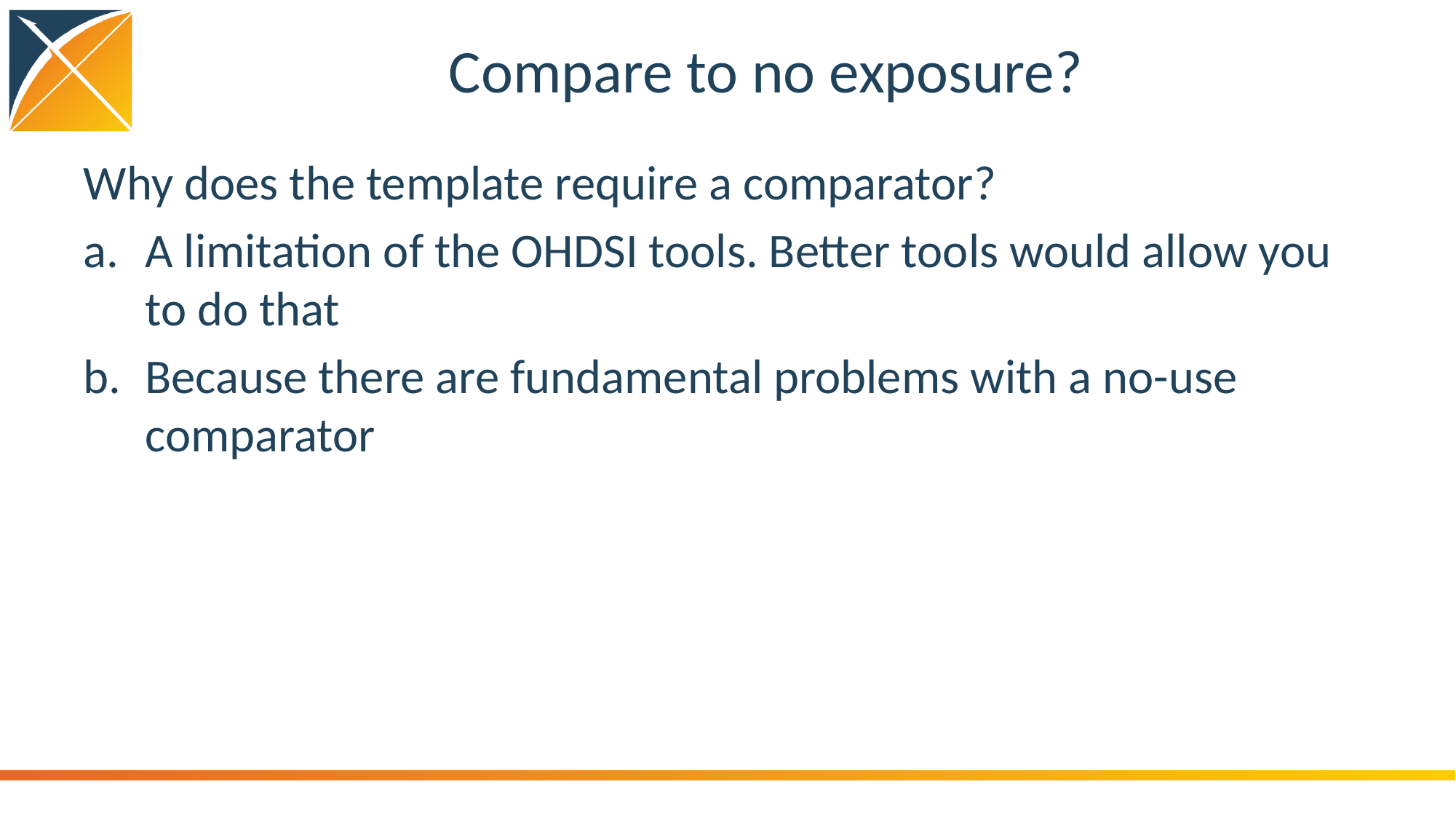

# Compare to no exposure?
Why does the template require a comparator?
A limitation of the OHDSI tools. Better tools would allow you to do that
Because there are fundamental problems with a no-use comparator